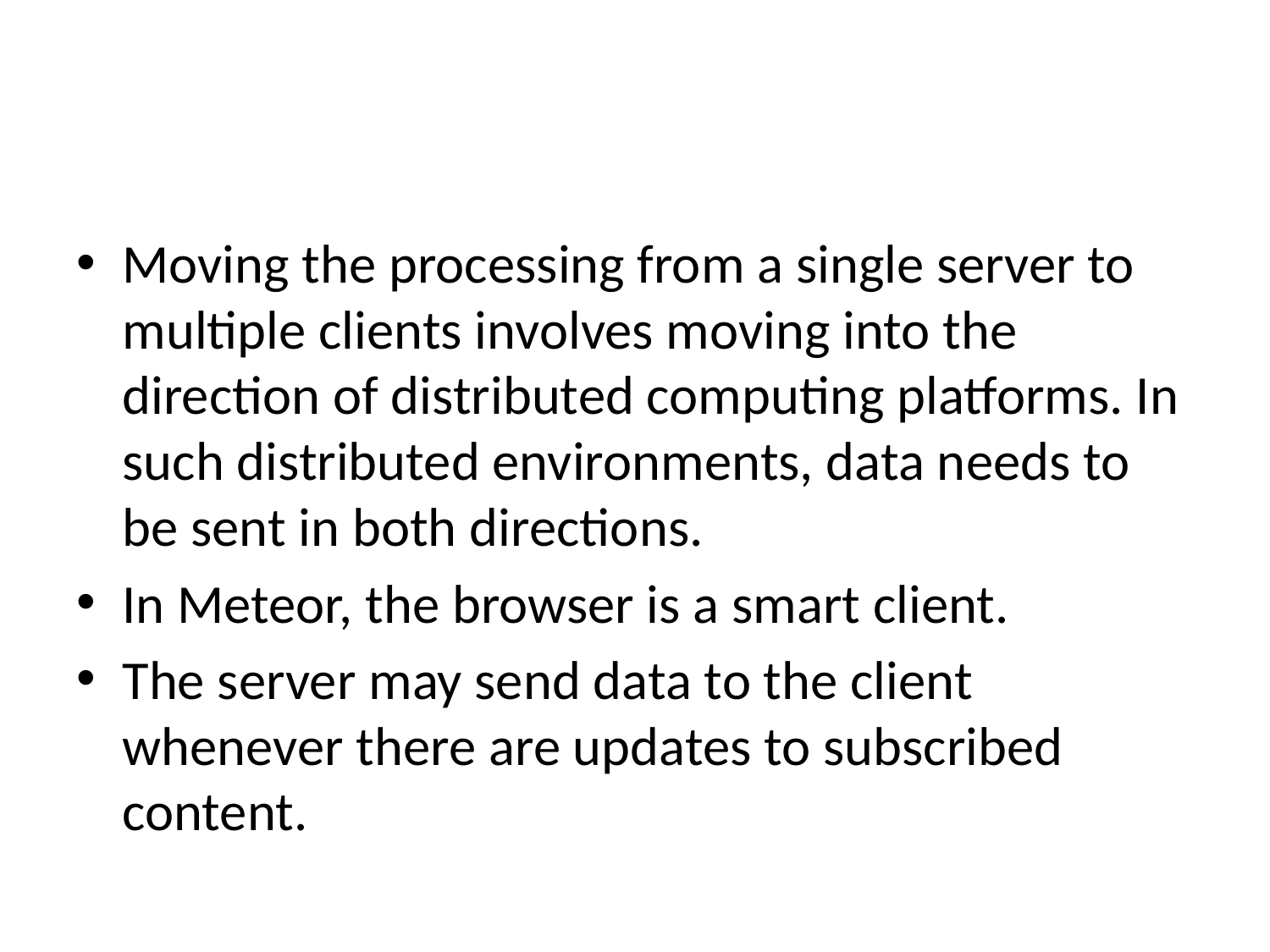

#
Moving the processing from a single server to multiple clients involves moving into the direction of distributed computing platforms. In such distributed environments, data needs to be sent in both directions.
In Meteor, the browser is a smart client.
The server may send data to the client whenever there are updates to subscribed content.